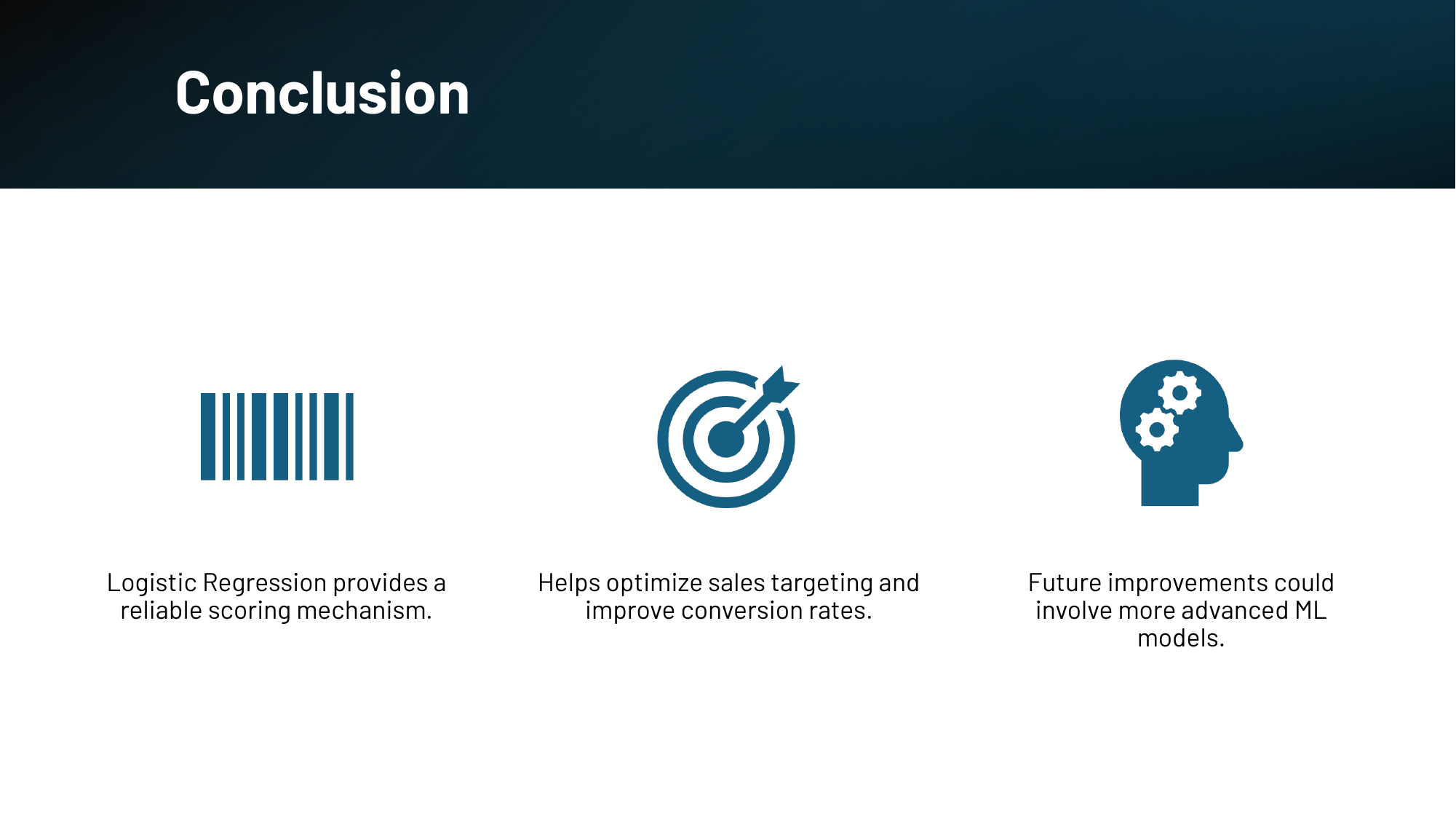

# Conclusion
Logistic Regression provides a reliable scoring mechanism.
Helps optimize sales targeting and improve conversion rates.
Future improvements could involve more advanced ML models.